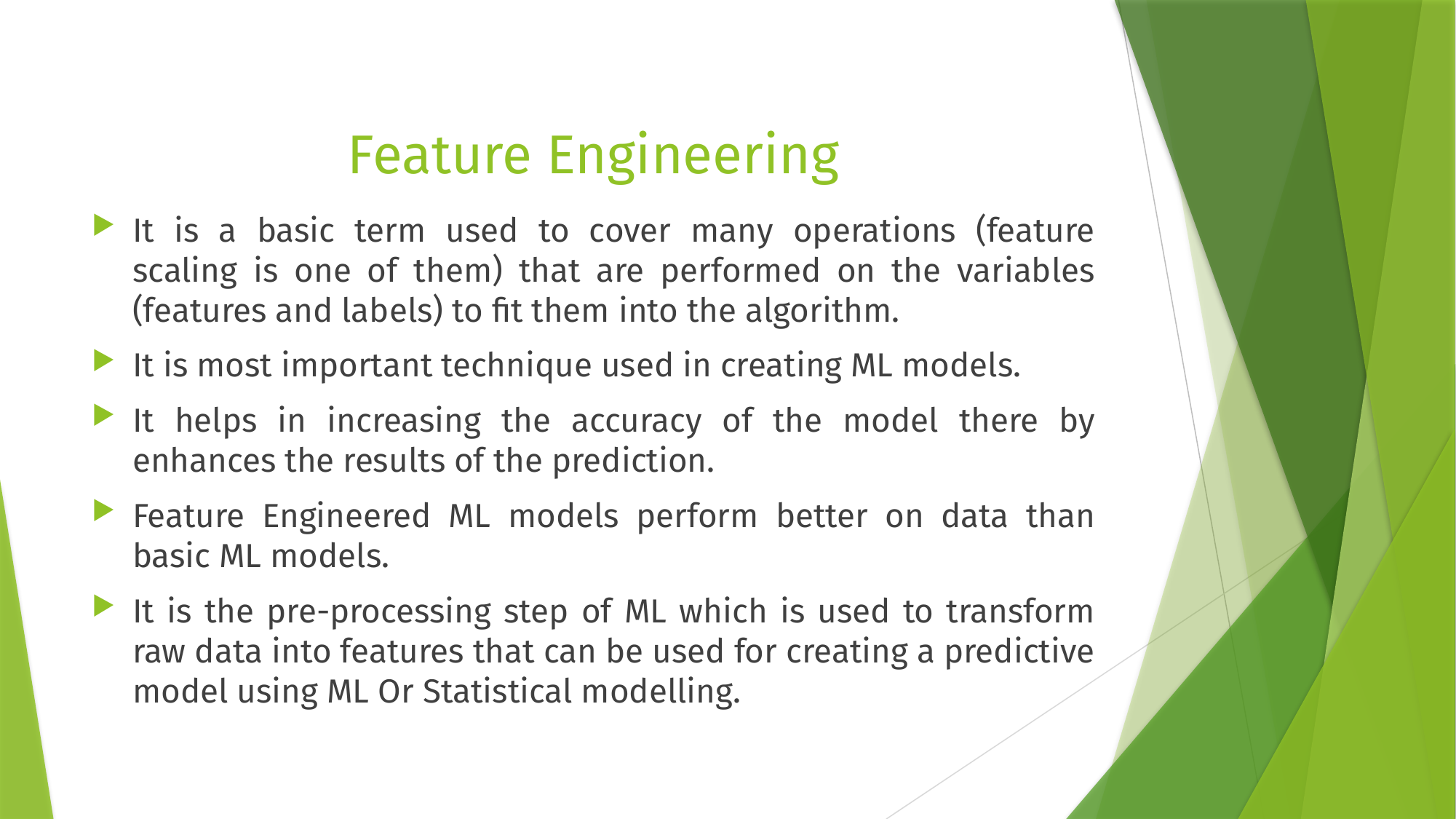

# Feature Engineering
It is a basic term used to cover many operations (feature scaling is one of them) that are performed on the variables (features and labels) to fit them into the algorithm.
It is most important technique used in creating ML models.
It helps in increasing the accuracy of the model there by enhances the results of the prediction.
Feature Engineered ML models perform better on data than basic ML models.
It is the pre-processing step of ML which is used to transform raw data into features that can be used for creating a predictive model using ML Or Statistical modelling.